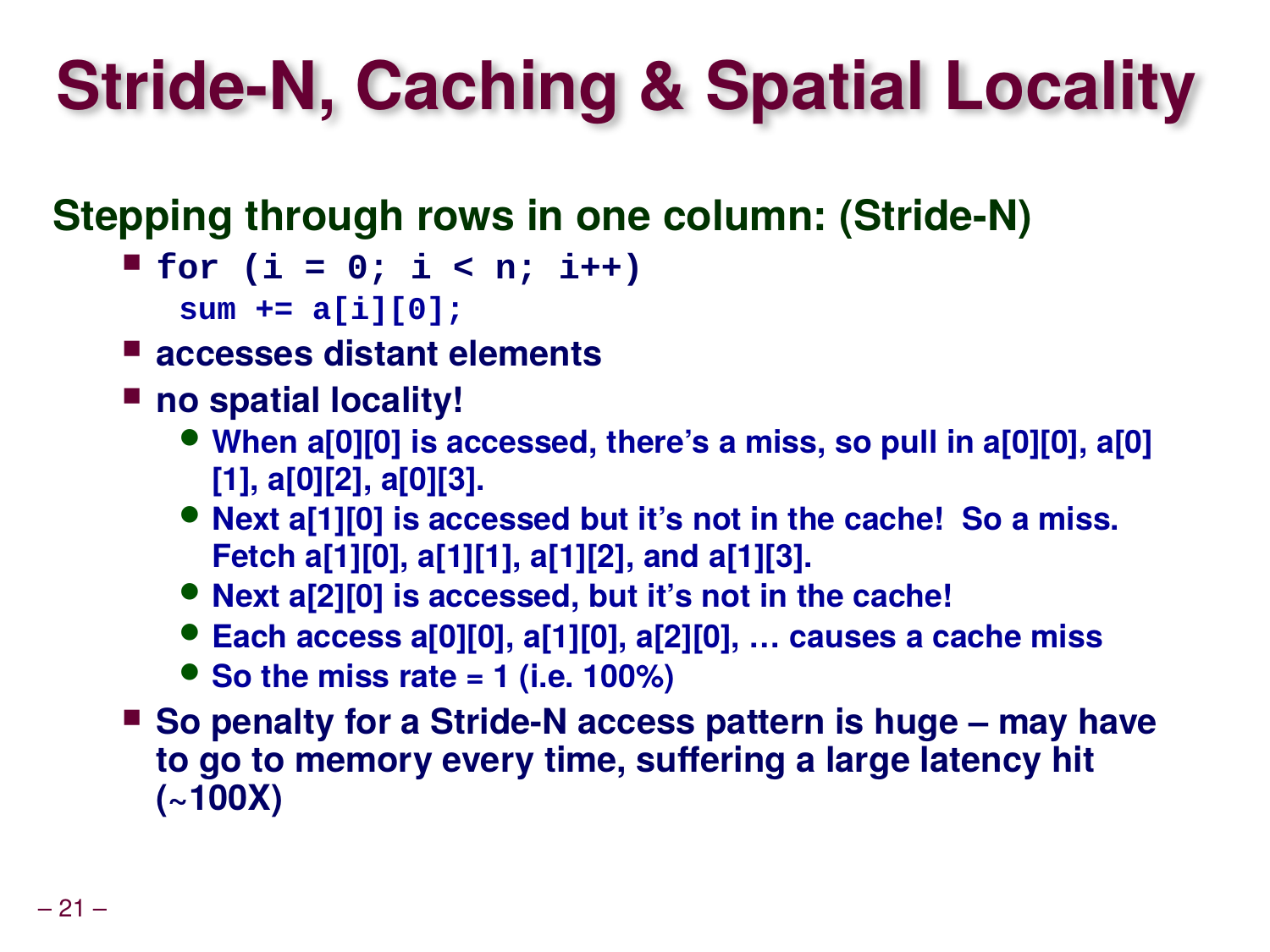

# Stride-N, Caching & Spatial Locality
Stepping through rows in one column: (Stride-N)
for (i = 0; i < n; i++)
sum += a[i][0];
accesses distant elements
no spatial locality!
When a[0][0] is accessed, there’s a miss, so pull in a[0][0], a[0][1], a[0][2], a[0][3].
Next a[1][0] is accessed but it’s not in the cache!  So a miss.  Fetch a[1][0], a[1][1], a[1][2], and a[1][3].
Next a[2][0] is accessed, but it’s not in the cache!
Each access a[0][0], a[1][0], a[2][0], … causes a cache miss
So the miss rate = 1 (i.e. 100%)
So penalty for a Stride-N access pattern is huge – may have to go to memory every time, suffering a large latency hit (~100X)